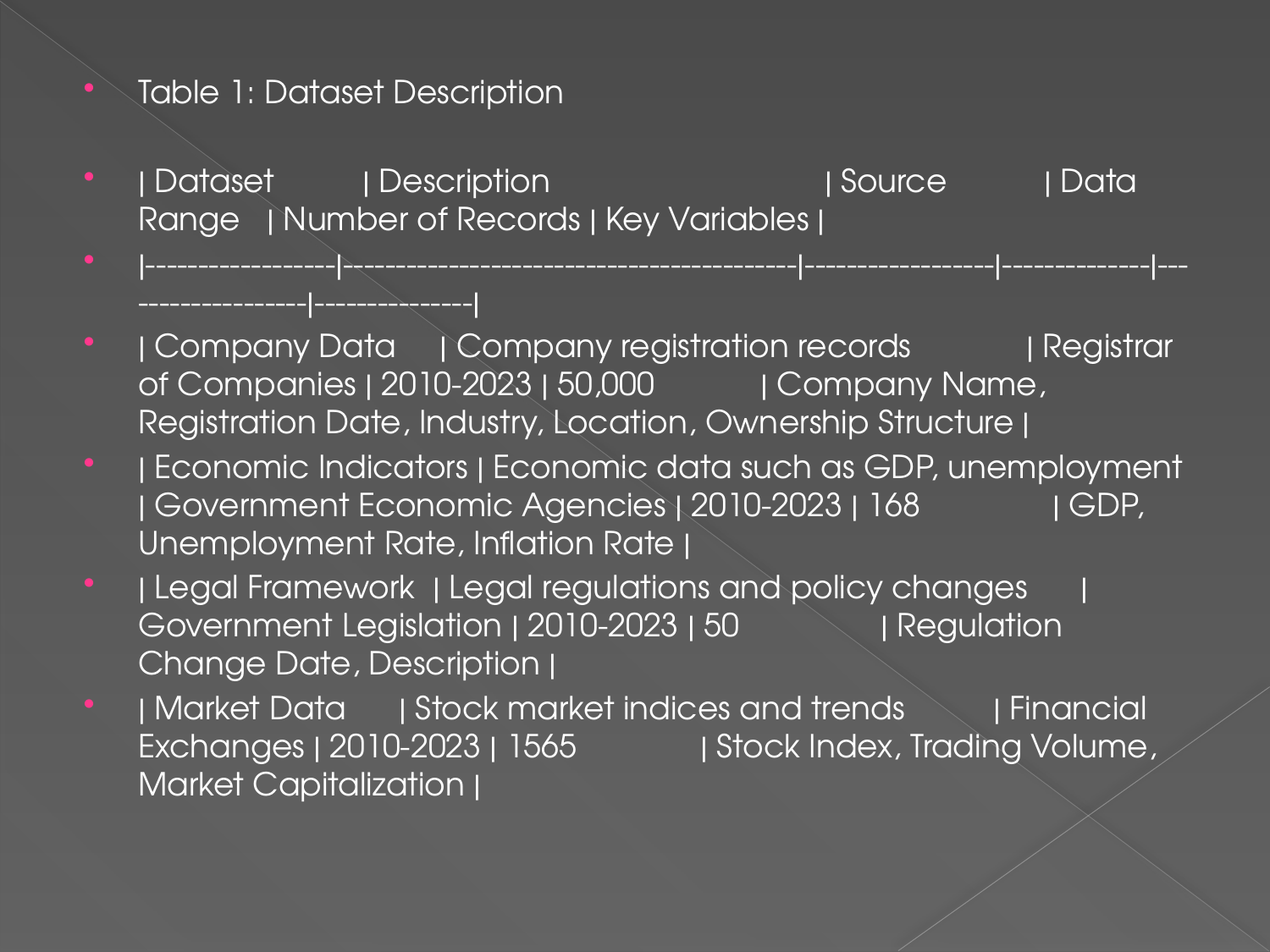

Table 1: Dataset Description

| Dataset          | Description                               | Source           | Data Range   | Number of Records | Key Variables |
|------------------|-------------------------------------------|------------------|--------------|-------------------|---------------|
| Company Data     | Company registration records             | Registrar of Companies | 2010-2023 | 50,000            | Company Name, Registration Date, Industry, Location, Ownership Structure |
| Economic Indicators | Economic data such as GDP, unemployment | Government Economic Agencies | 2010-2023 | 168               | GDP, Unemployment Rate, Inflation Rate |
| Legal Framework  | Legal regulations and policy changes      | Government Legislation | 2010-2023 | 50                | Regulation Change Date, Description |
| Market Data      | Stock market indices and trends          | Financial Exchanges | 2010-2023 | 1565              | Stock Index, Trading Volume, Market Capitalization |